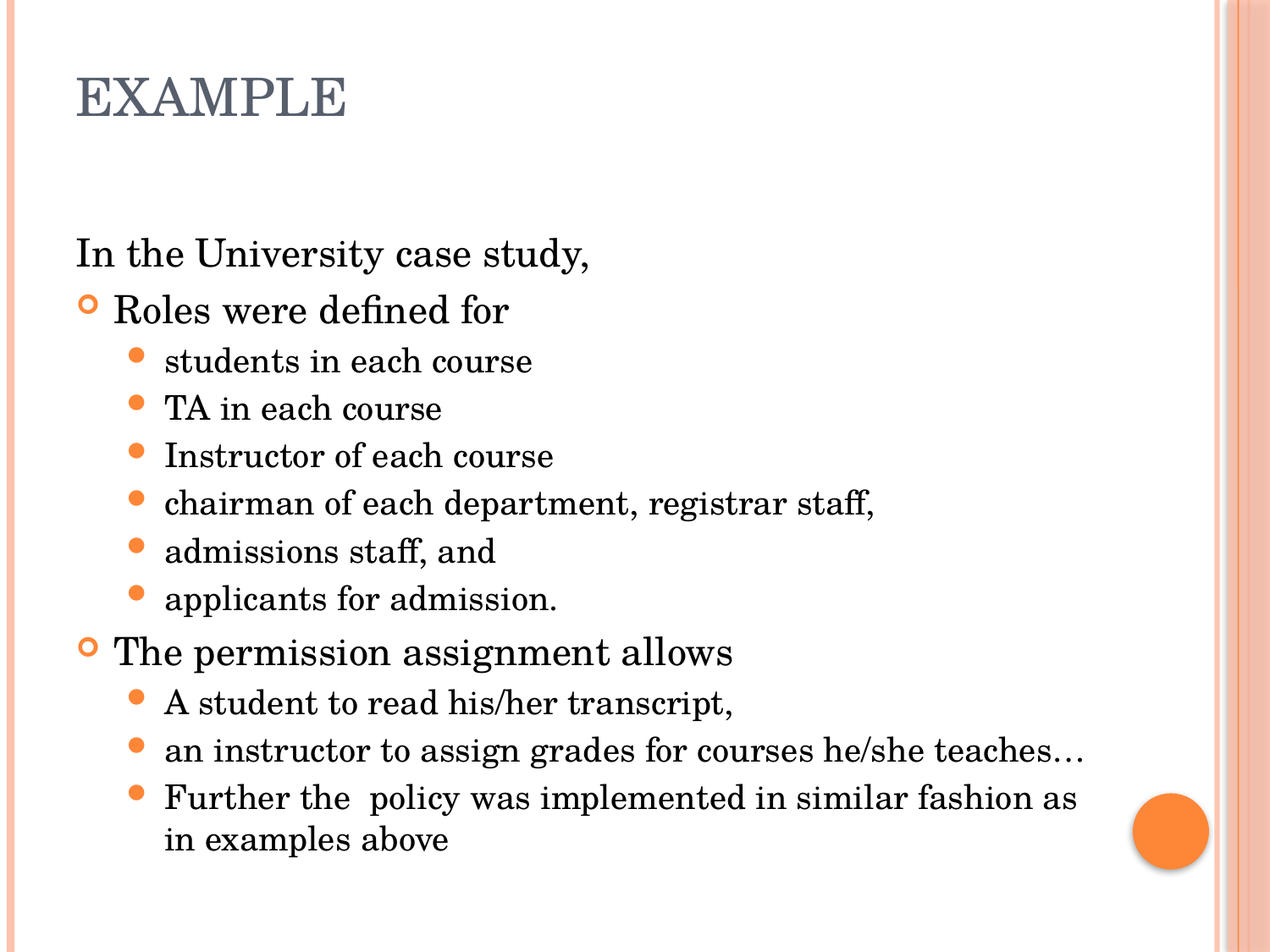

# Example
In the University case study,
Roles were defined for
students in each course
TA in each course
Instructor of each course
chairman of each department, registrar staff,
admissions staff, and
applicants for admission.
The permission assignment allows
A student to read his/her transcript,
an instructor to assign grades for courses he/she teaches…
Further the  policy was implemented in similar fashion as in examples above